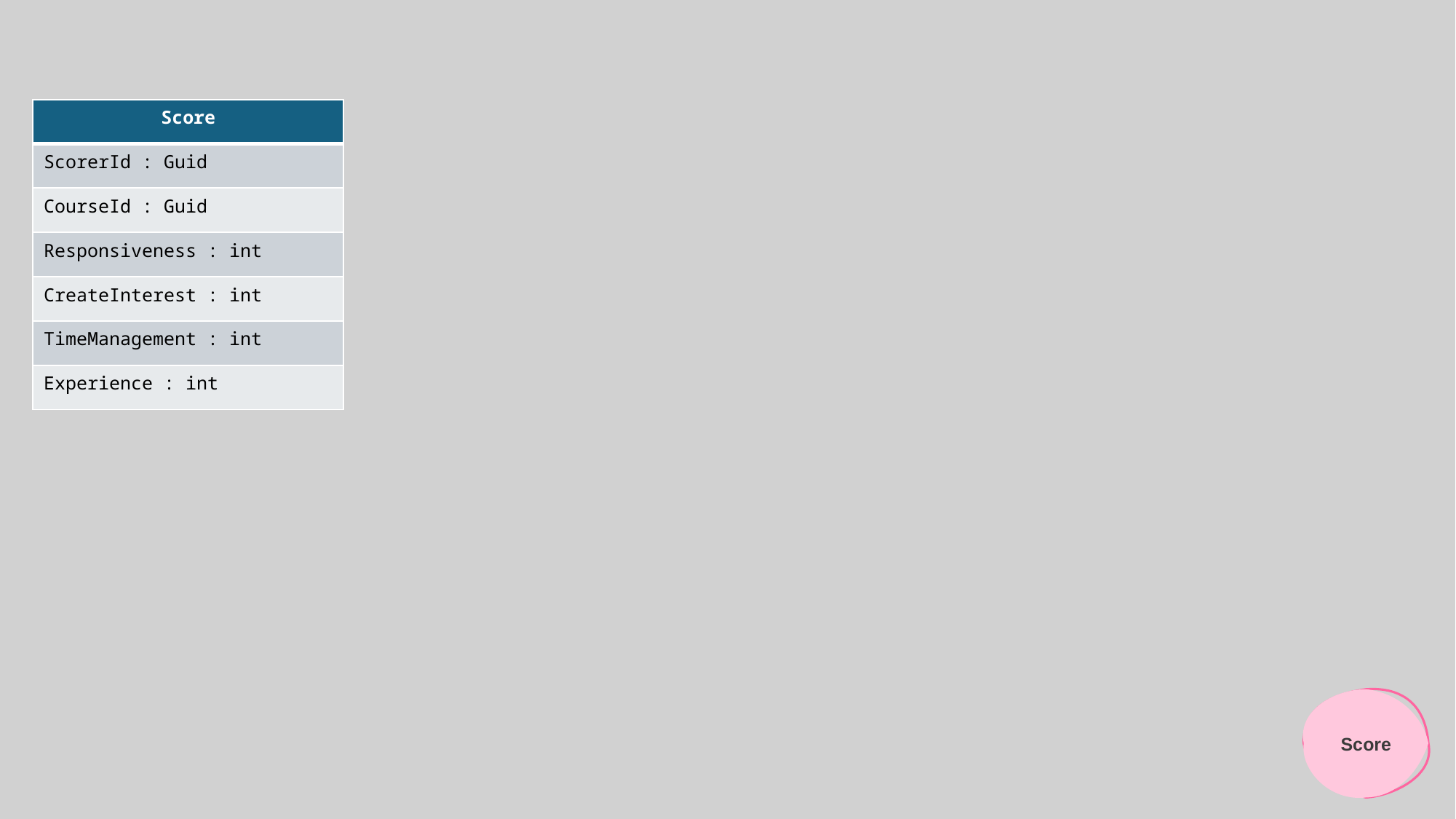

| Score |
| --- |
| ScorerId : Guid |
| CourseId : Guid |
| Responsiveness : int |
| CreateInterest : int |
| TimeManagement : int |
| Experience : int |
Score